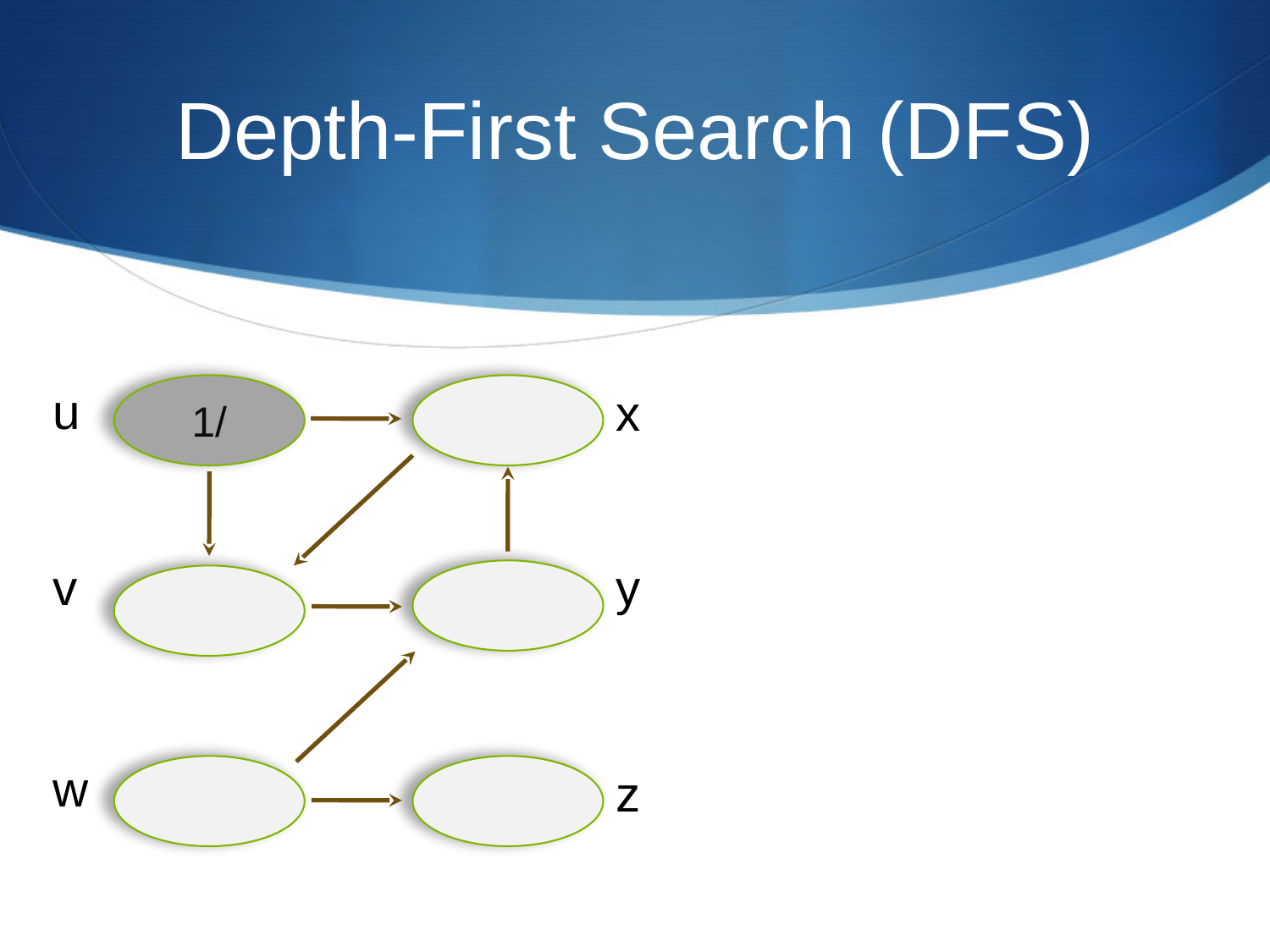

# Depth-First Search (DFS)
u

1/
x
v
y

w

z